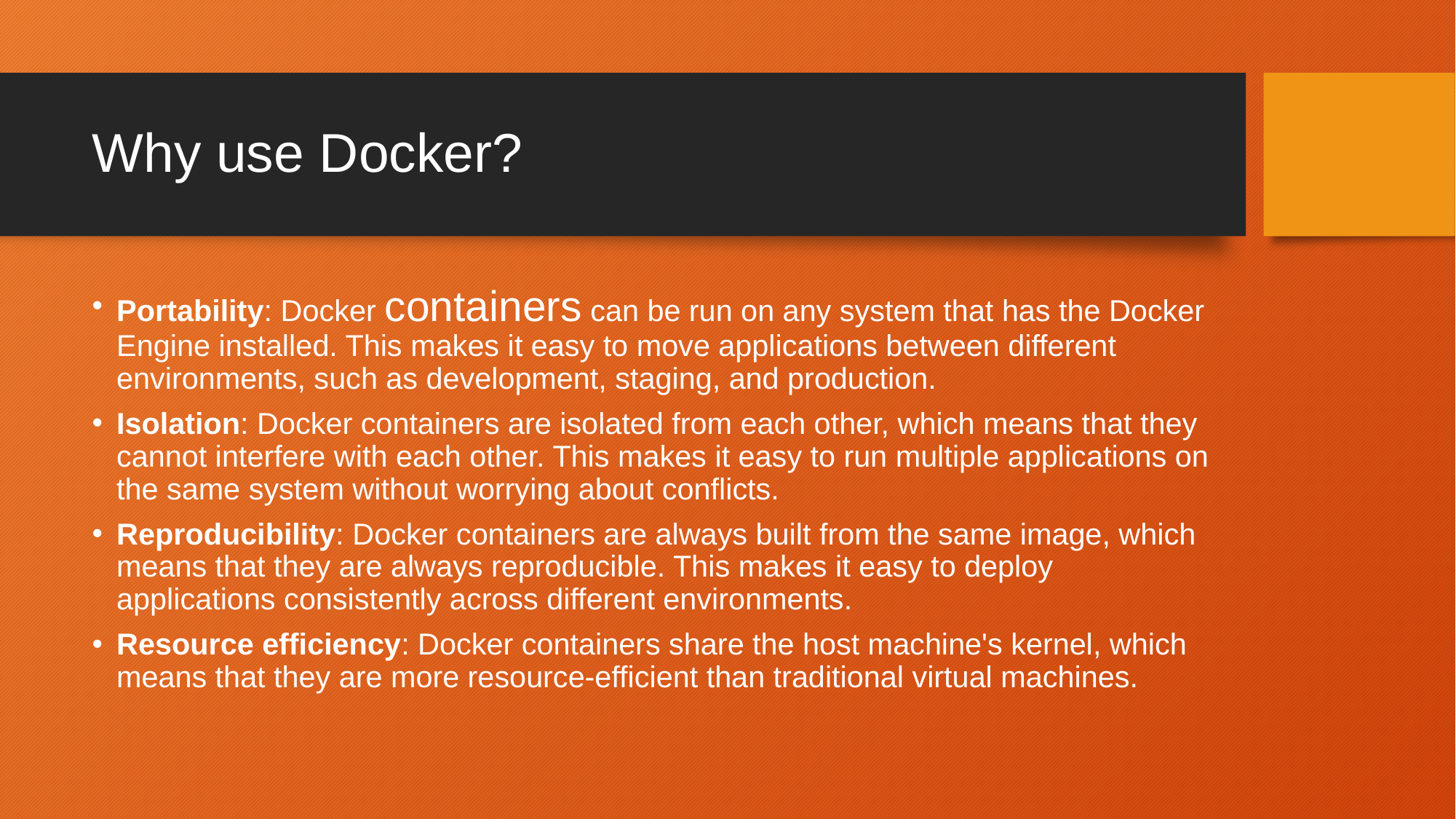

# Why use Docker?
Portability: Docker containers can be run on any system that has the Docker Engine installed. This makes it easy to move applications between different environments, such as development, staging, and production.
Isolation: Docker containers are isolated from each other, which means that they cannot interfere with each other. This makes it easy to run multiple applications on the same system without worrying about conflicts.
Reproducibility: Docker containers are always built from the same image, which means that they are always reproducible. This makes it easy to deploy applications consistently across different environments.
Resource efficiency: Docker containers share the host machine's kernel, which means that they are more resource-efficient than traditional virtual machines.